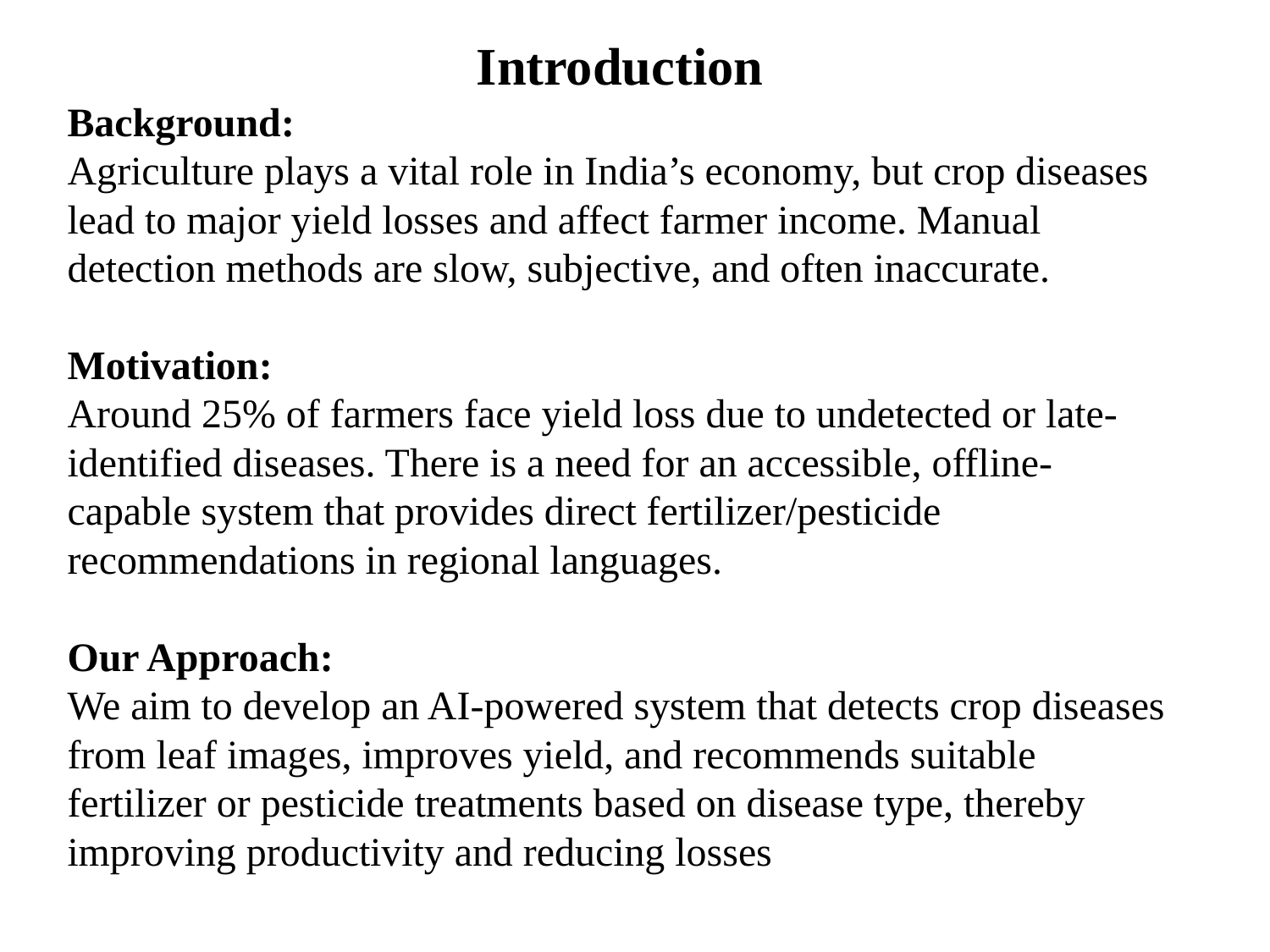

Introduction
Background:
Agriculture plays a vital role in India’s economy, but crop diseases lead to major yield losses and affect farmer income. Manual detection methods are slow, subjective, and often inaccurate.

Motivation:
Around 25% of farmers face yield loss due to undetected or late-identified diseases. There is a need for an accessible, offline-capable system that provides direct fertilizer/pesticide recommendations in regional languages.

Our Approach:
We aim to develop an AI-powered system that detects crop diseases from leaf images, improves yield, and recommends suitable fertilizer or pesticide treatments based on disease type, thereby improving productivity and reducing losses